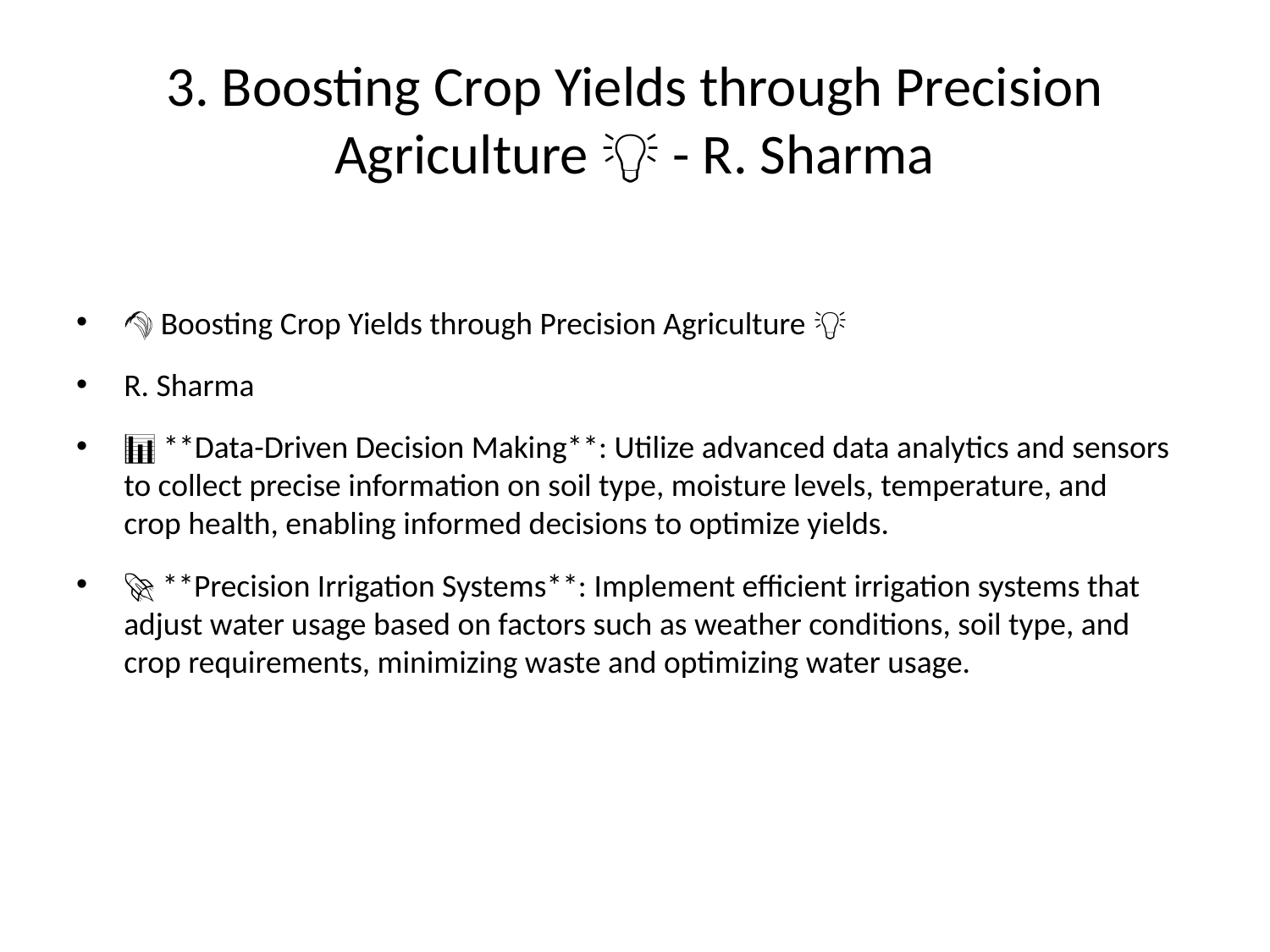

# 3. Boosting Crop Yields through Precision Agriculture 💡 - R. Sharma

🌾 Boosting Crop Yields through Precision Agriculture 💡
R. Sharma
📊 **Data-Driven Decision Making**: Utilize advanced data analytics and sensors
to collect precise information on soil type, moisture levels, temperature, and
crop health, enabling informed decisions to optimize yields.
🚀 **Precision Irrigation Systems**: Implement efficient irrigation systems that
adjust water usage based on factors such as weather conditions, soil type, and
crop requirements, minimizing waste and optimizing water usage.